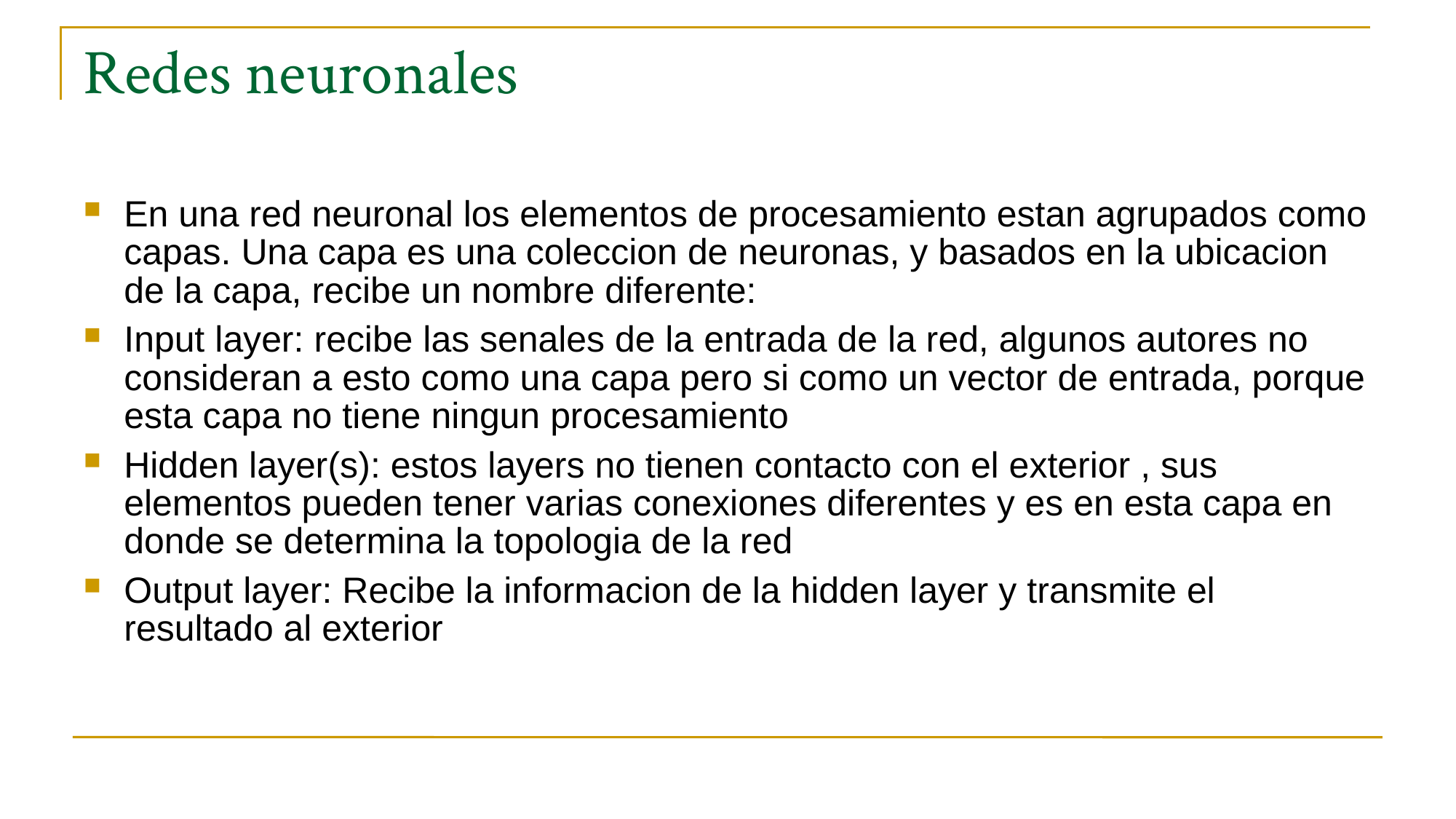

# Redes neuronales
En una red neuronal los elementos de procesamiento estan agrupados como capas. Una capa es una coleccion de neuronas, y basados en la ubicacion de la capa, recibe un nombre diferente:
Input layer: recibe las senales de la entrada de la red, algunos autores no consideran a esto como una capa pero si como un vector de entrada, porque esta capa no tiene ningun procesamiento
Hidden layer(s): estos layers no tienen contacto con el exterior , sus elementos pueden tener varias conexiones diferentes y es en esta capa en donde se determina la topologia de la red
Output layer: Recibe la informacion de la hidden layer y transmite el resultado al exterior